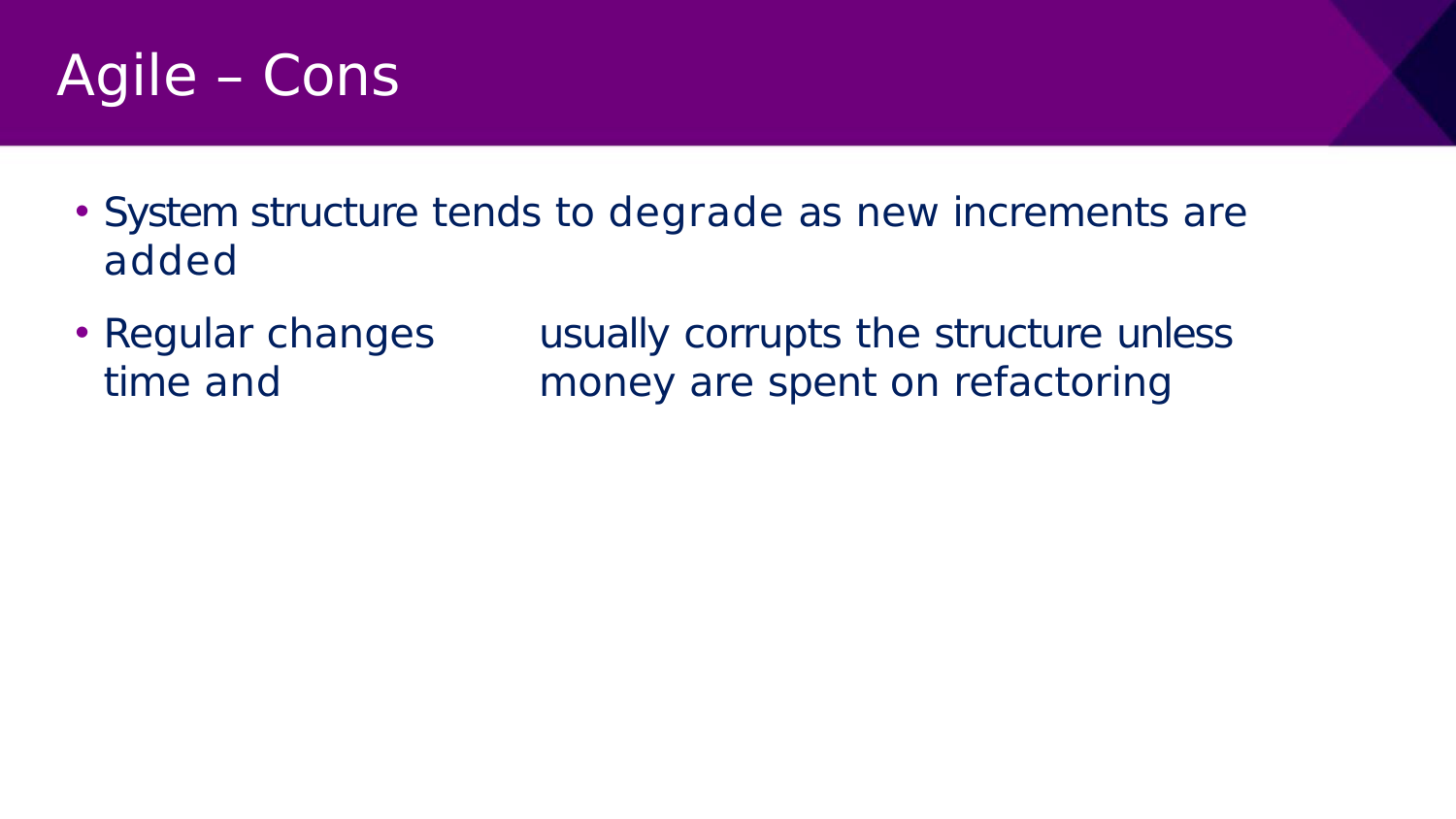

# Agile – Cons
System structure tends to degrade as new increments are added
Regular changes	usually corrupts the structure unless time and 	money are spent on refactoring